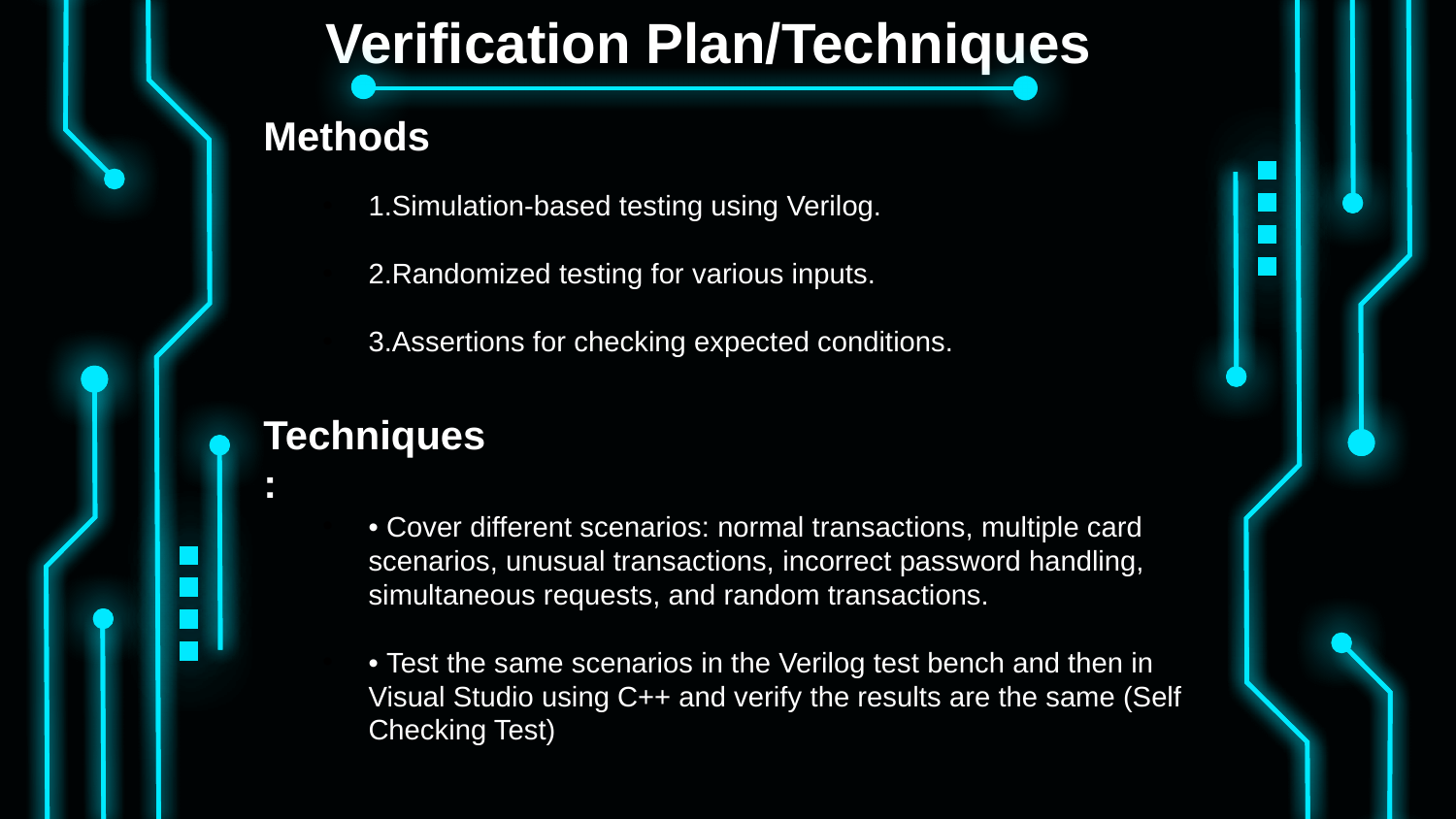

# Verification Plan/Techniques

Methods
1.Simulation-based testing using Verilog.

2.Randomized testing for various inputs.

3.Assertions for checking expected conditions.
Techniques:
• Cover different scenarios: normal transactions, multiple card scenarios, unusual transactions, incorrect password handling, simultaneous requests, and random transactions.

• Test the same scenarios in the Verilog test bench and then in Visual Studio using C++ and verify the results are the same (Self Checking Test)